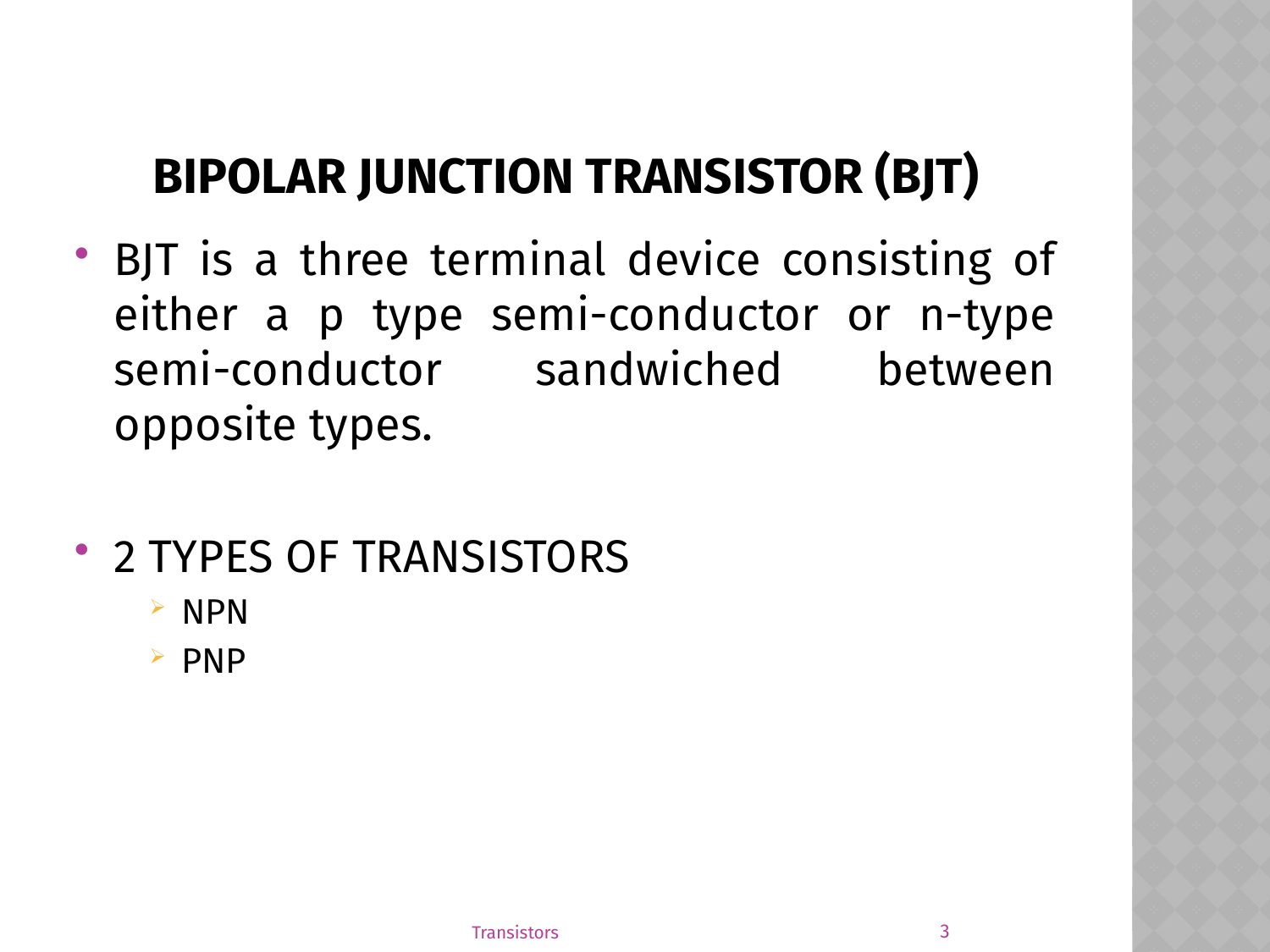

# Bipolar Junction Transistor (BJT)
BJT is a three terminal device consisting of either a p type semi-conductor or n-type semi-conductor sandwiched between opposite types.

2 TYPES OF TRANSISTORS
NPN
PNP

3
Transistors